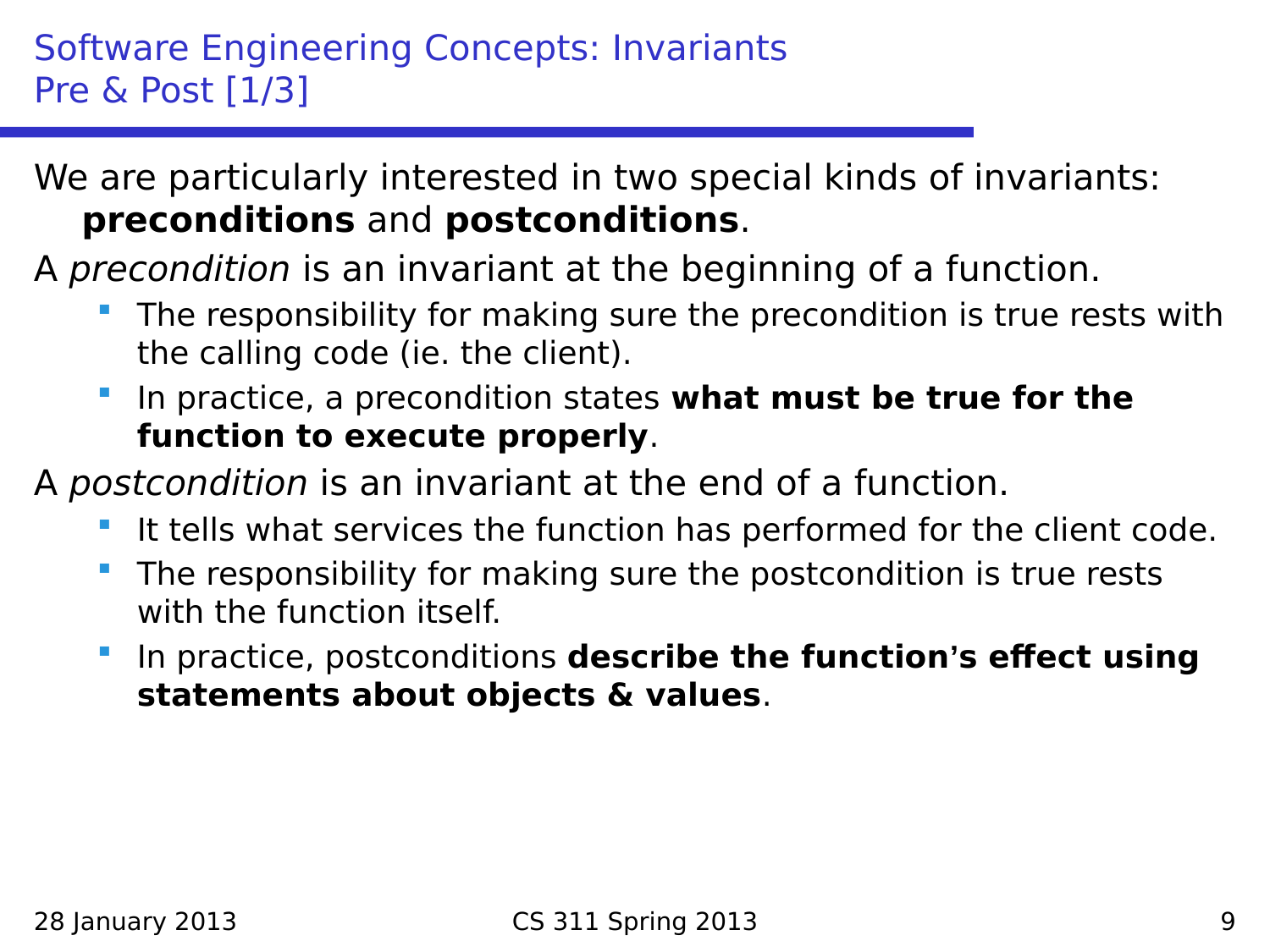

# Software Engineering Concepts: Invariants Pre & Post [1/3]
We are particularly interested in two special kinds of invariants: preconditions and postconditions.
A precondition is an invariant at the beginning of a function.
The responsibility for making sure the precondition is true rests with the calling code (ie. the client).
In practice, a precondition states what must be true for the function to execute properly.
A postcondition is an invariant at the end of a function.
It tells what services the function has performed for the client code.
The responsibility for making sure the postcondition is true rests with the function itself.
In practice, postconditions describe the function’s effect using statements about objects & values.
28 January 2013
CS 311 Spring 2013
9